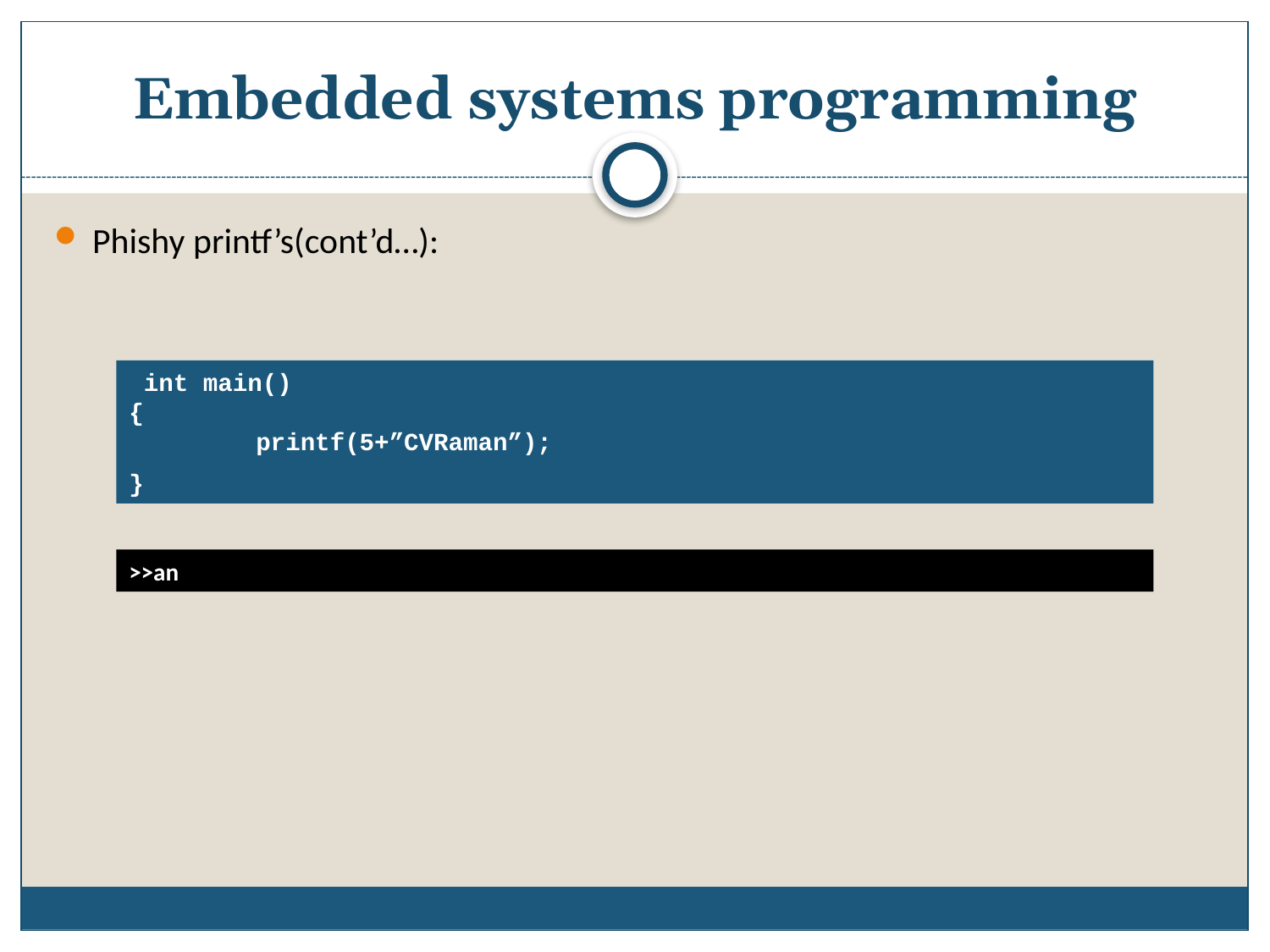

# Embedded systems programming
Phishy printf’s(cont’d…):

 int main()
{
	printf(5+”CVRaman”);
}
>>an